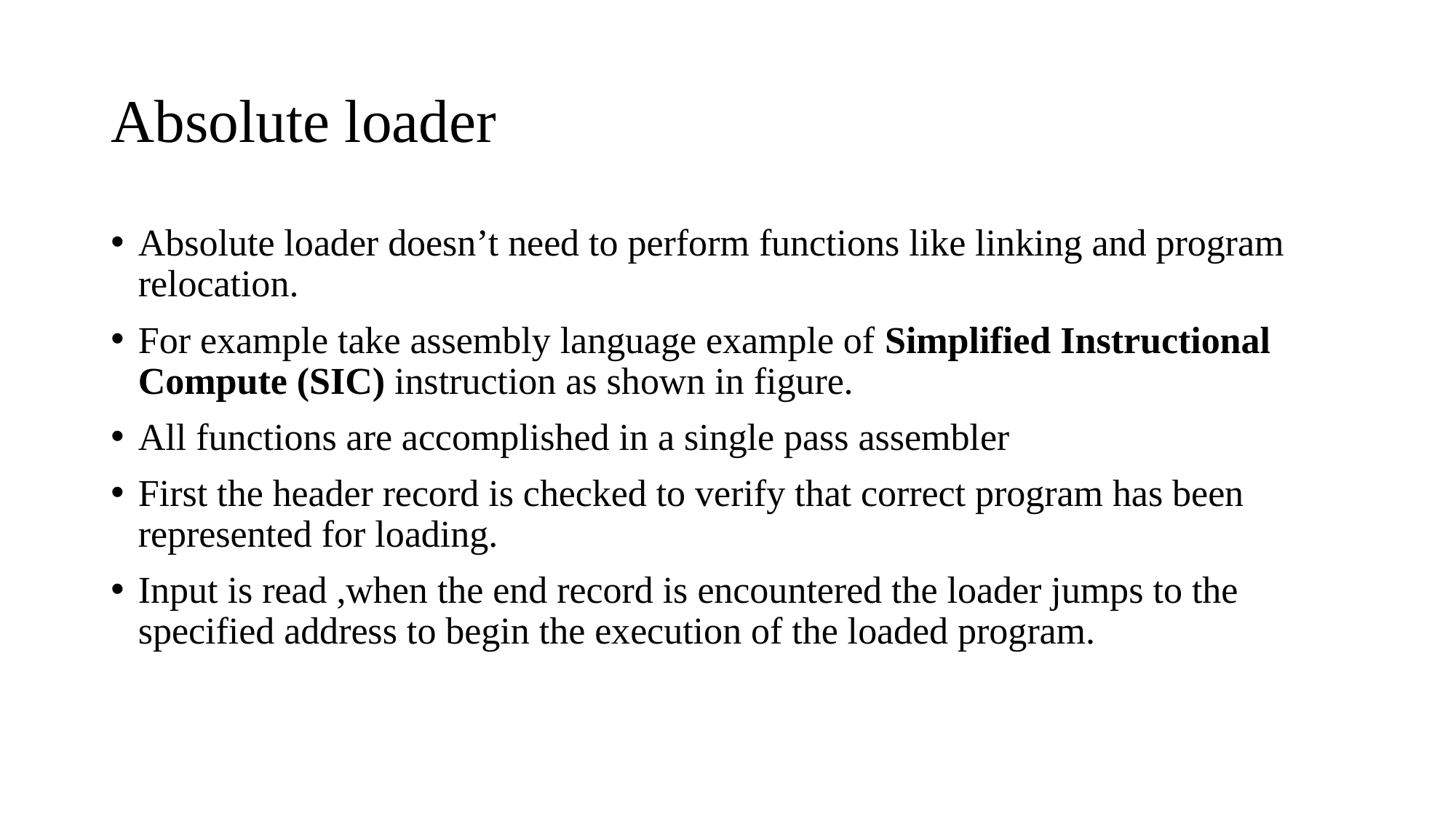

# Absolute loader
Absolute loader doesn’t need to perform functions like linking and program relocation.
For example take assembly language example of Simplified Instructional Compute (SIC) instruction as shown in figure.
All functions are accomplished in a single pass assembler
First the header record is checked to verify that correct program has been represented for loading.
Input is read ,when the end record is encountered the loader jumps to the specified address to begin the execution of the loaded program.